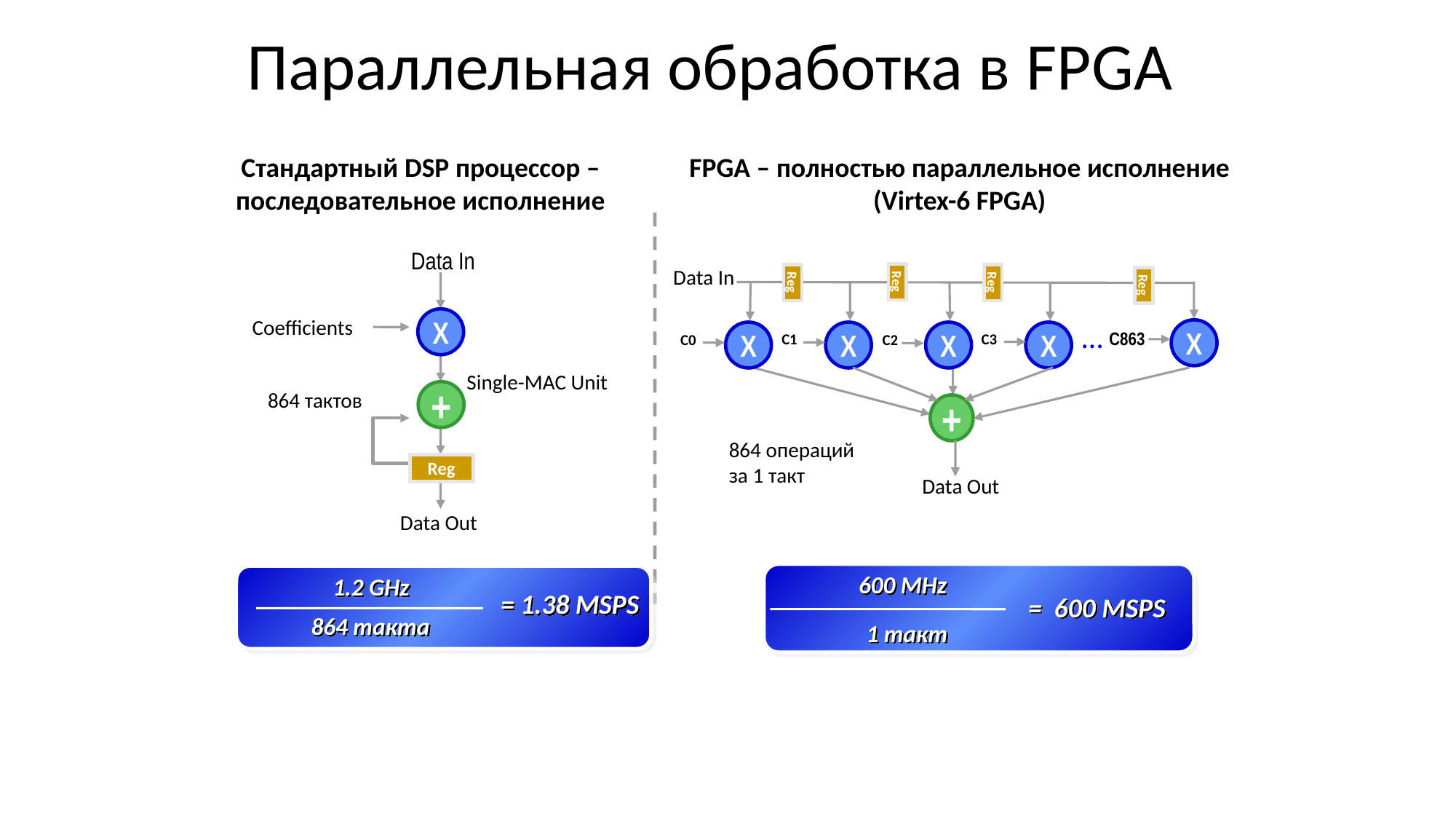

# Параллельная обработка в FPGA
Стандартный DSP процессор – последовательное исполнение
FPGA – полностью параллельное исполнение
(Virtex-6 FPGA)

Data In
Data In

Reg
Reg
Reg
Reg

Coefficients
X
…
C0
X
X
X
X
X
C863
C1
C3
C0
C2

Single-MAC Unit

864 тактов
+
+

864 операций за 1 такт

Reg
Data Out

Data Out

600 MHz
=  600 MSPS

     1 такт

1.2 GHz
= 1.38 MSPS
  864 такта